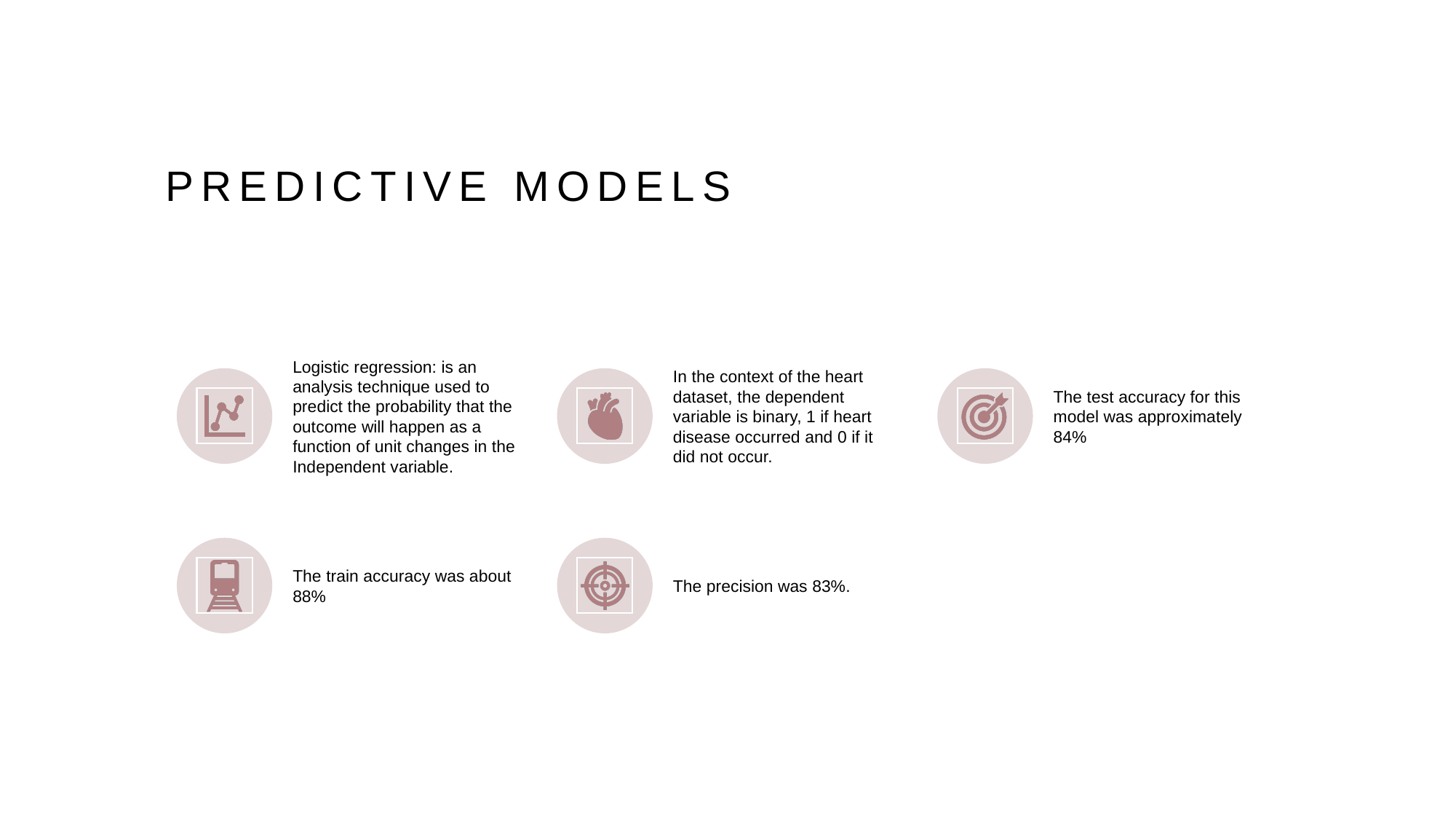

# Predictive Models
Logistic regression: is an analysis technique used to predict the probability that the outcome will happen as a function of unit changes in the Independent variable.
In the context of the heart dataset, the dependent variable is binary, 1 if heart disease occurred and 0 if it did not occur.
The test accuracy for this model was approximately 84%
The train accuracy was about 88%
The precision was 83%.